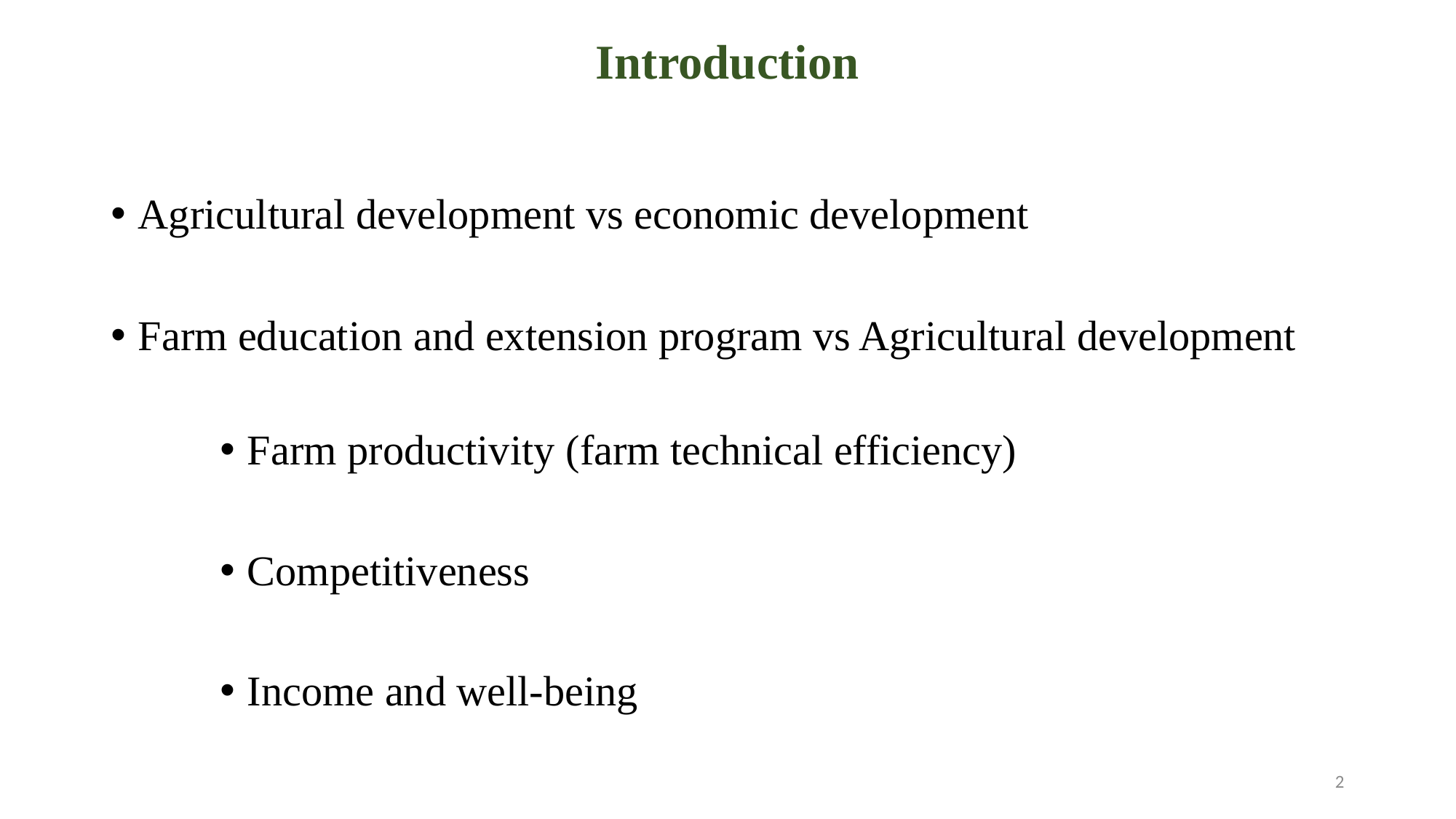

# Introduction

Agricultural development vs economic development

Farm education and extension program vs Agricultural development

Farm productivity (farm technical efficiency)

Competitiveness

Income and well-being

2